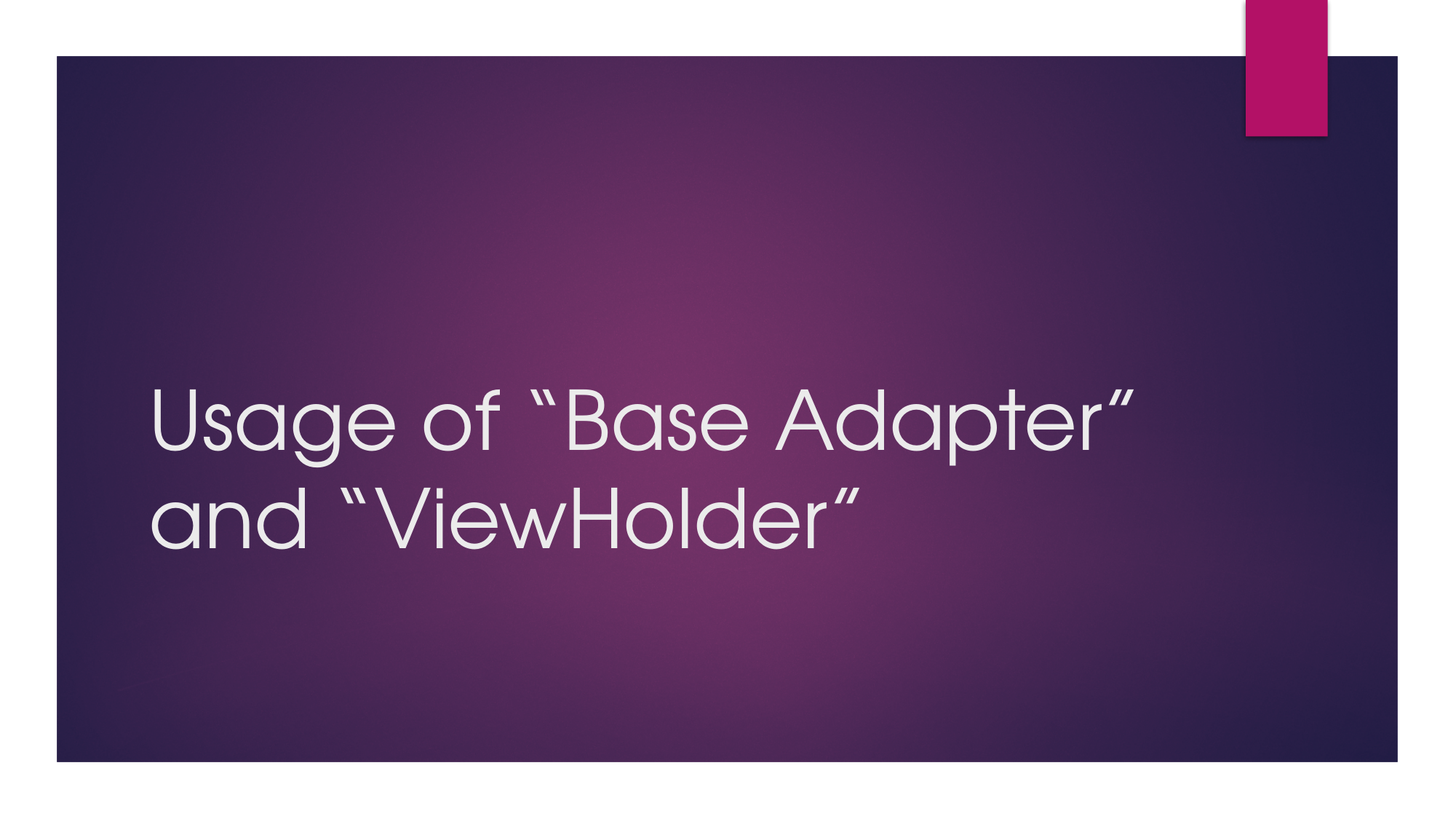

# Usage of “Base Adapter” and “ViewHolder”